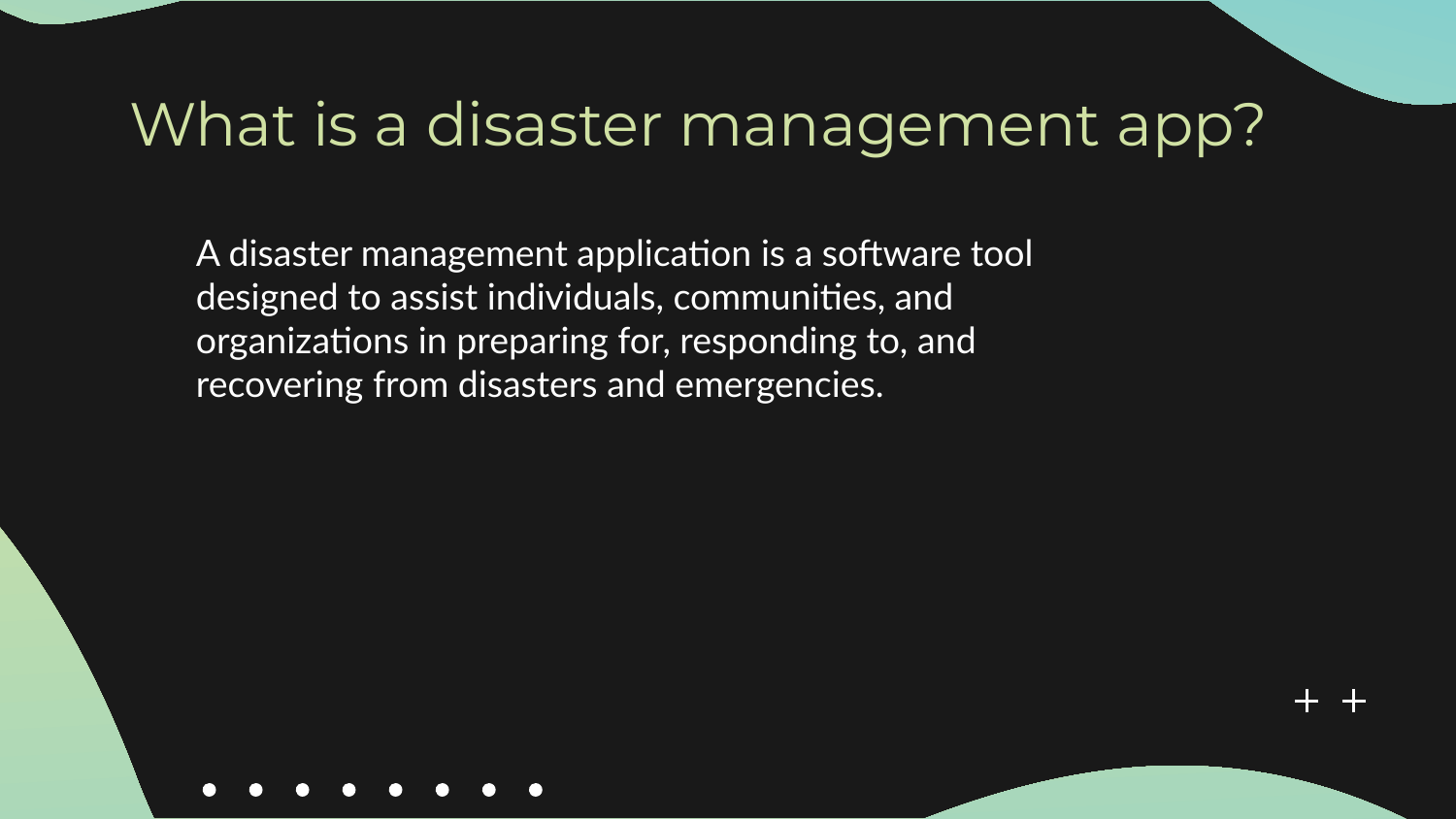

# What is a disaster management app?
A disaster management application is a software tool designed to assist individuals, communities, and organizations in preparing for, responding to, and recovering from disasters and emergencies.